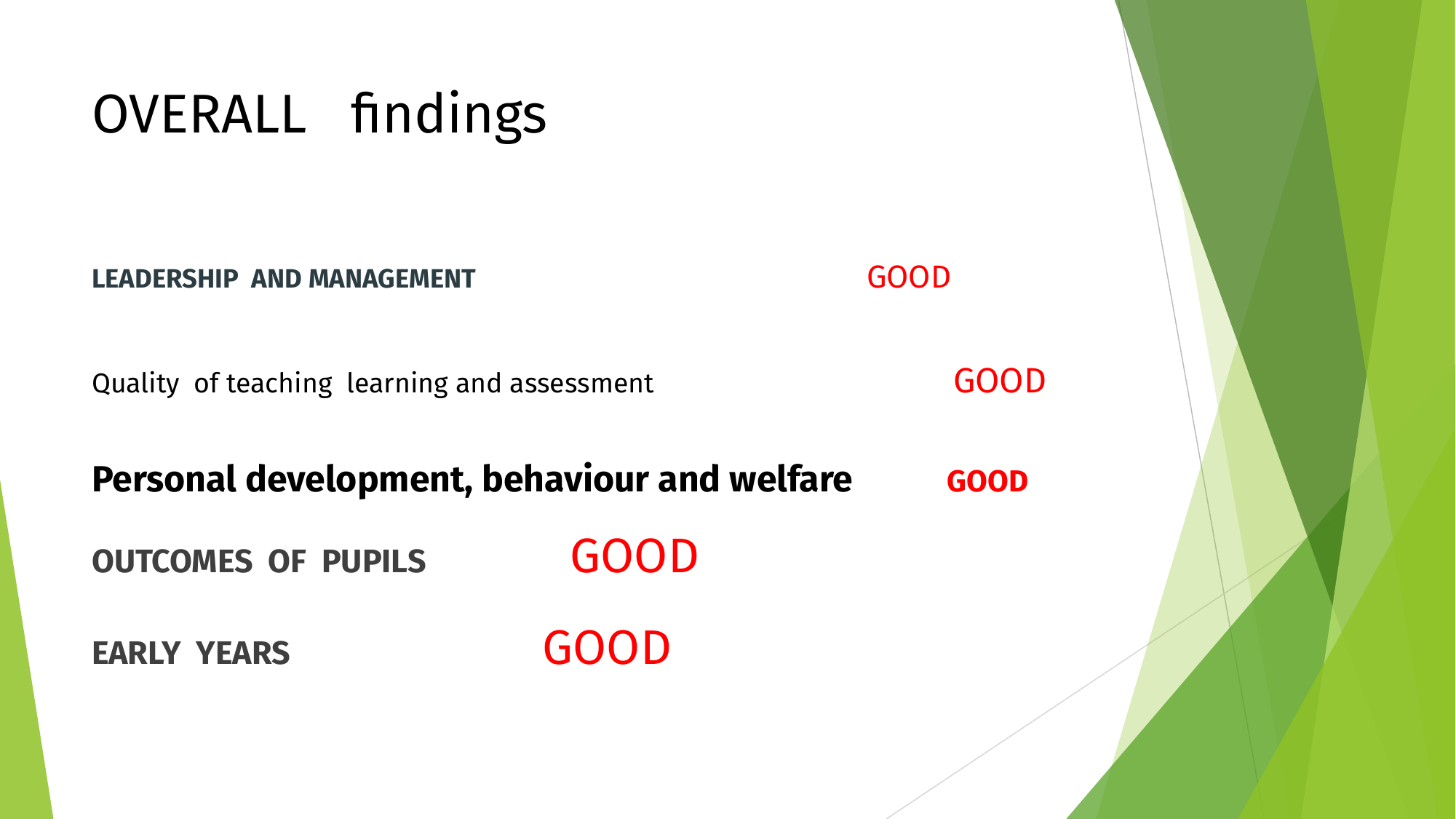

# OVERALL   findings
LEADERSHIP  AND MANAGEMENT                                                       GOOD

Quality  of teaching  learning and assessment                                          GOOD

Personal development, behaviour and welfare           GOOD

OUTCOMES  OF  PUPILS                                  GOOD

EARLY  YEARS                                 GOOD